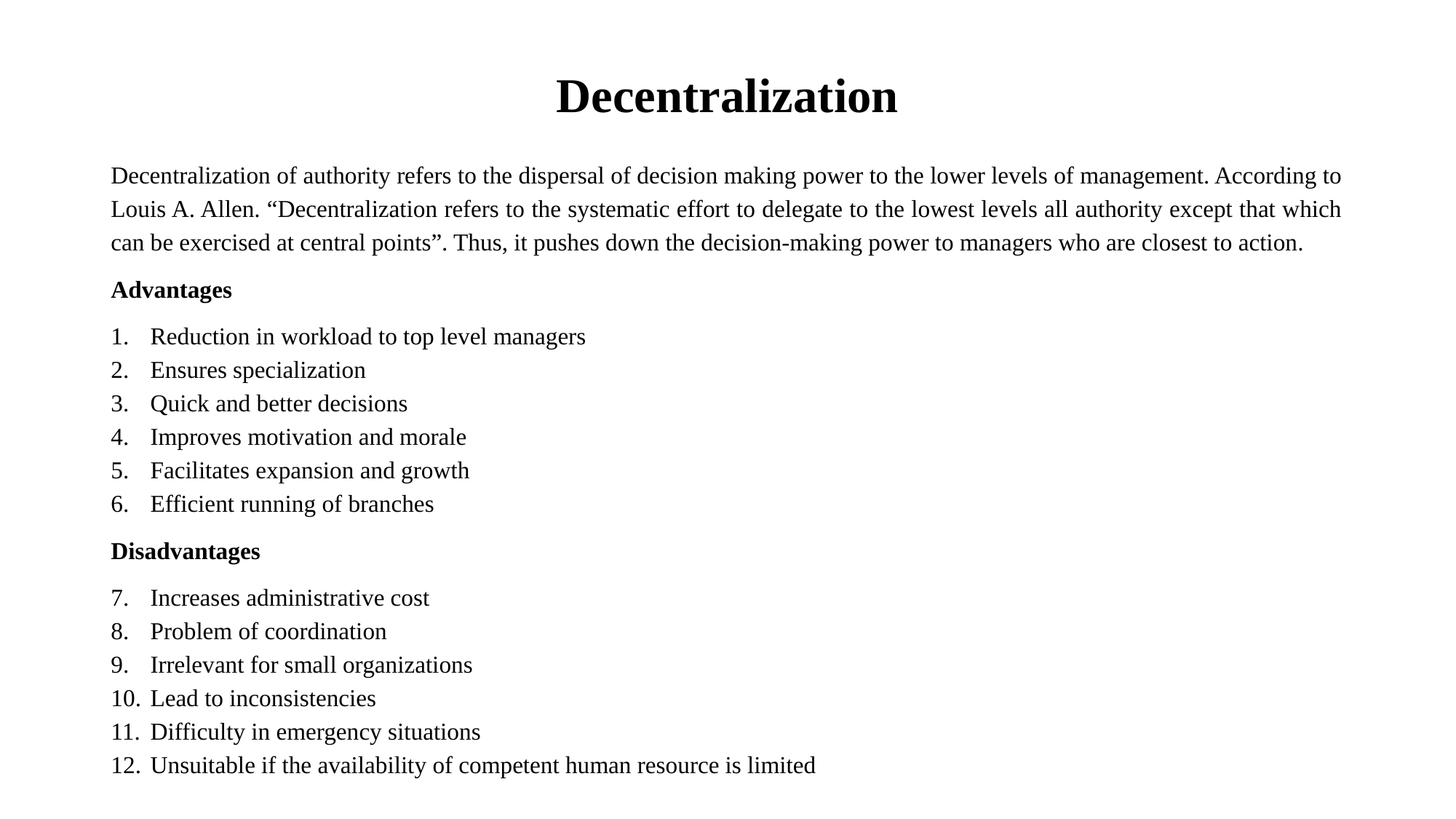

# Decentralization
Decentralization of authority refers to the dispersal of decision making power to the lower levels of management. According to Louis A. Allen. “Decentralization refers to the systematic effort to delegate to the lowest levels all authority except that which can be exercised at central points”. Thus, it pushes down the decision-making power to managers who are closest to action.
Advantages
Reduction in workload to top level managers
Ensures specialization
Quick and better decisions
Improves motivation and morale
Facilitates expansion and growth
Efficient running of branches
Disadvantages
Increases administrative cost
Problem of coordination
Irrelevant for small organizations
Lead to inconsistencies
Difficulty in emergency situations
Unsuitable if the availability of competent human resource is limited